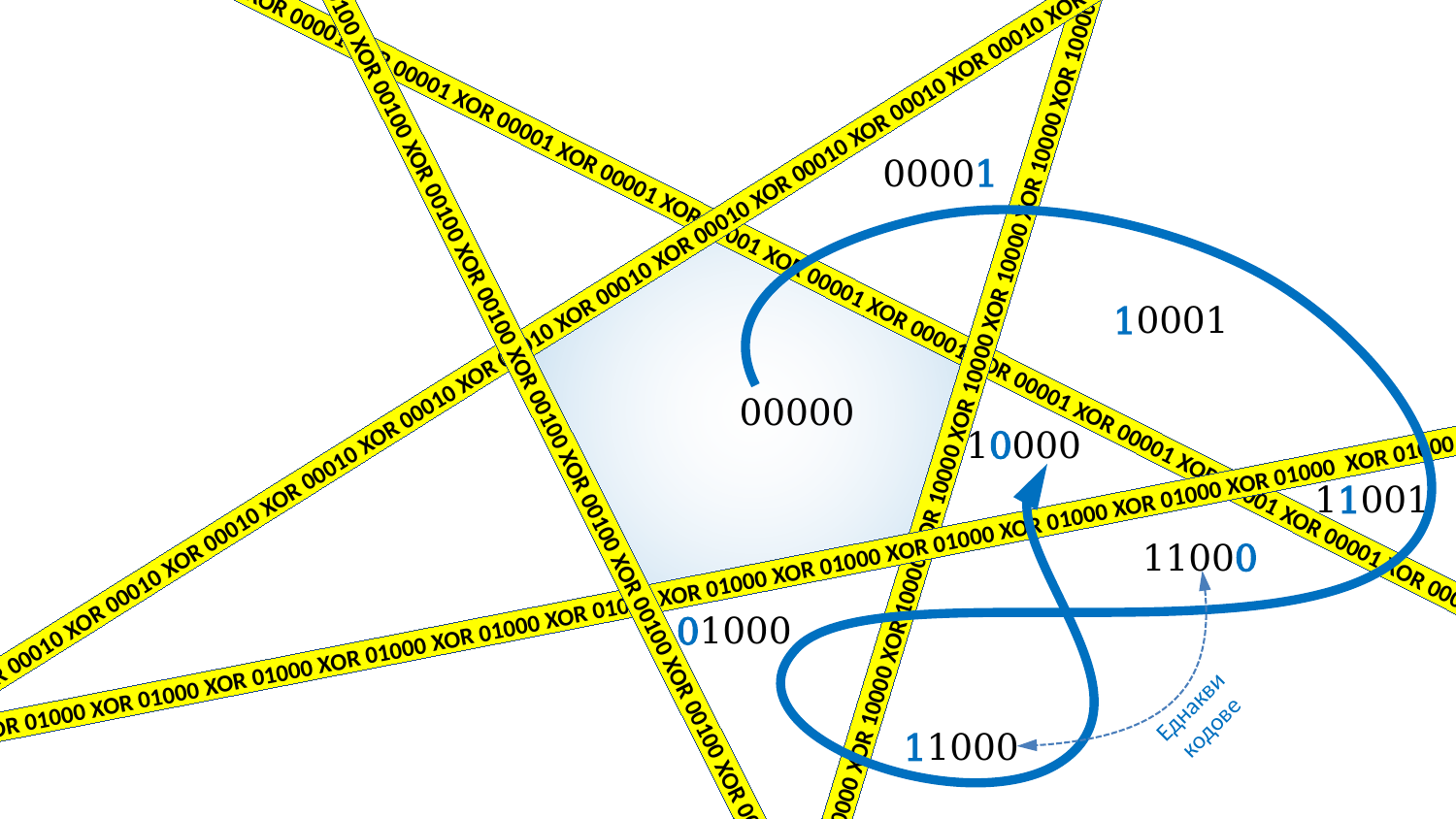

00001

XOR 00001 XOR 00001 XOR 00001 XOR 00001 XOR 00001 XOR 00001 XOR 00001 XOR 00001 XOR 00001 XOR 00001 XOR 00001 XOR 00001
10001
XOR 00010 XOR 00010 XOR 00010 XOR 00010 XOR 00010 XOR 00010 XOR 00010 XOR 00010 XOR 00010 XOR 00010 XOR 00010 XOR 00010
XOR 00100 XOR 00100 XOR 00100 XOR 00100 XOR 00100 XOR 00100 XOR 00100 XOR 00100 XOR 00100 XOR 00100 XOR 00100 XOR 00100
00000
10000
XOR 10000 XOR 10000 XOR 10000 XOR 10000 XOR 10000 XOR 10000 XOR 10000 XOR 10000 XOR 10000 XOR 10000 XOR 10000 XOR 10000
11001
11000

XOR 01000 XOR 01000 XOR 01000 XOR 01000 XOR 01000 XOR 01000 XOR 01000 XOR 01000 XOR 01000 XOR 01000 XOR 01000 XOR 01000  XOR 01000
01000
Еднакви
кодове
11000